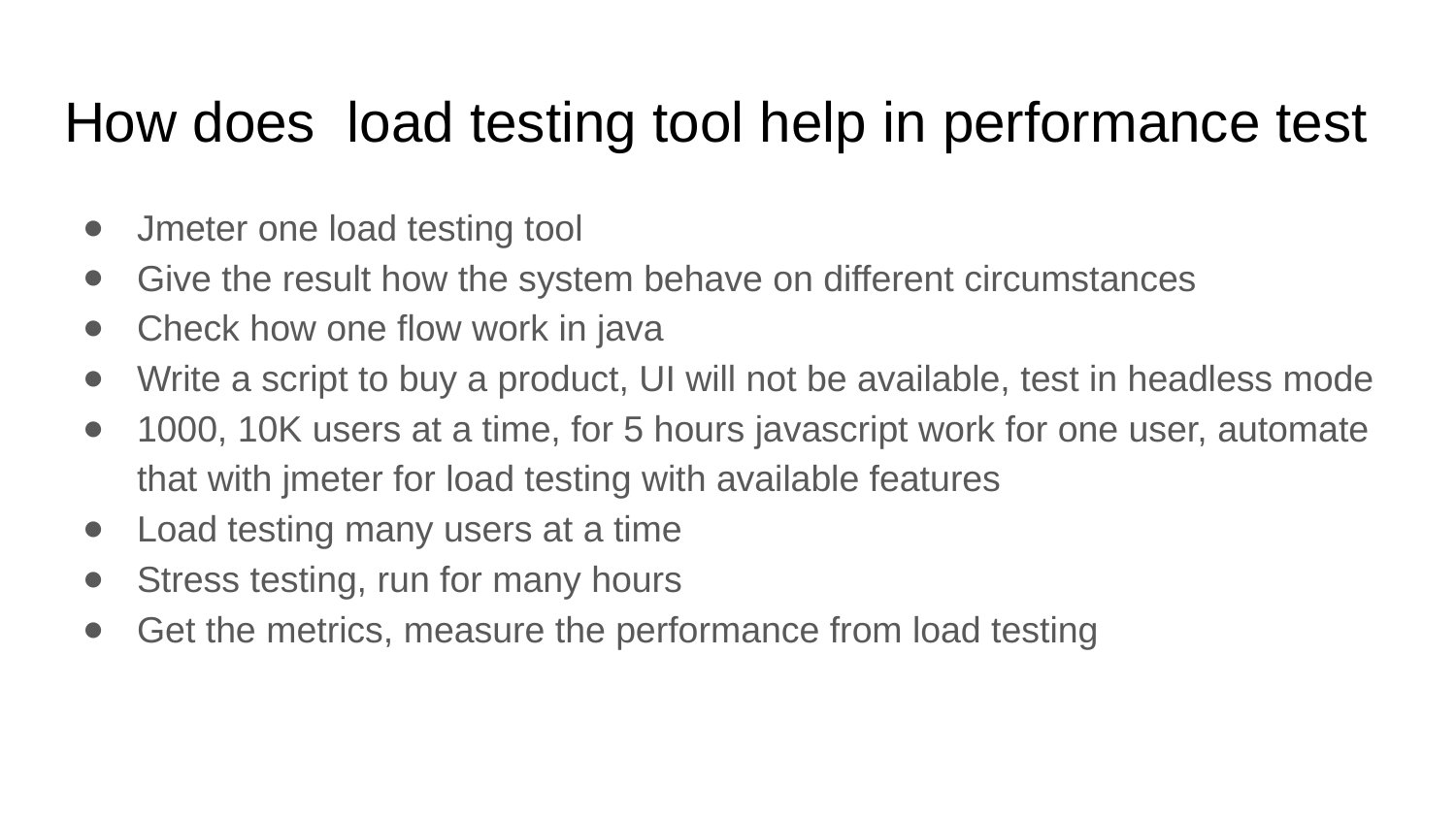

# How does  load testing tool help in performance test
Jmeter one load testing tool
Give the result how the system behave on different circumstances
Check how one flow work in java
Write a script to buy a product, UI will not be available, test in headless mode
1000, 10K users at a time, for 5 hours javascript work for one user, automate that with jmeter for load testing with available features
Load testing many users at a time
Stress testing, run for many hours
Get the metrics, measure the performance from load testing